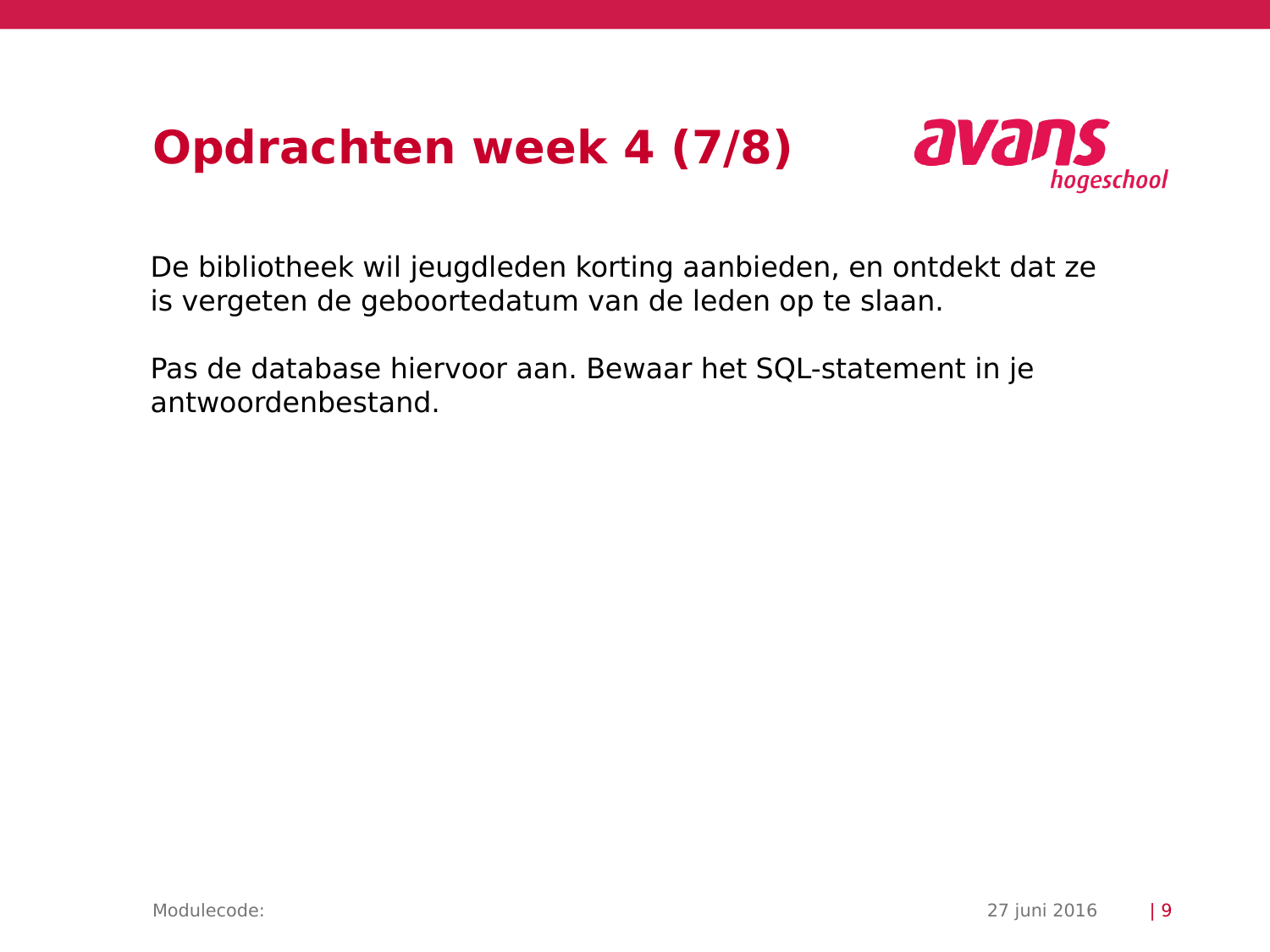

# Opdrachten week 4 (7/8)
De bibliotheek wil jeugdleden korting aanbieden, en ontdekt dat ze is vergeten de geboortedatum van de leden op te slaan.

Pas de database hiervoor aan. Bewaar het SQL-statement in je antwoordenbestand.

| 9
18 september 2017